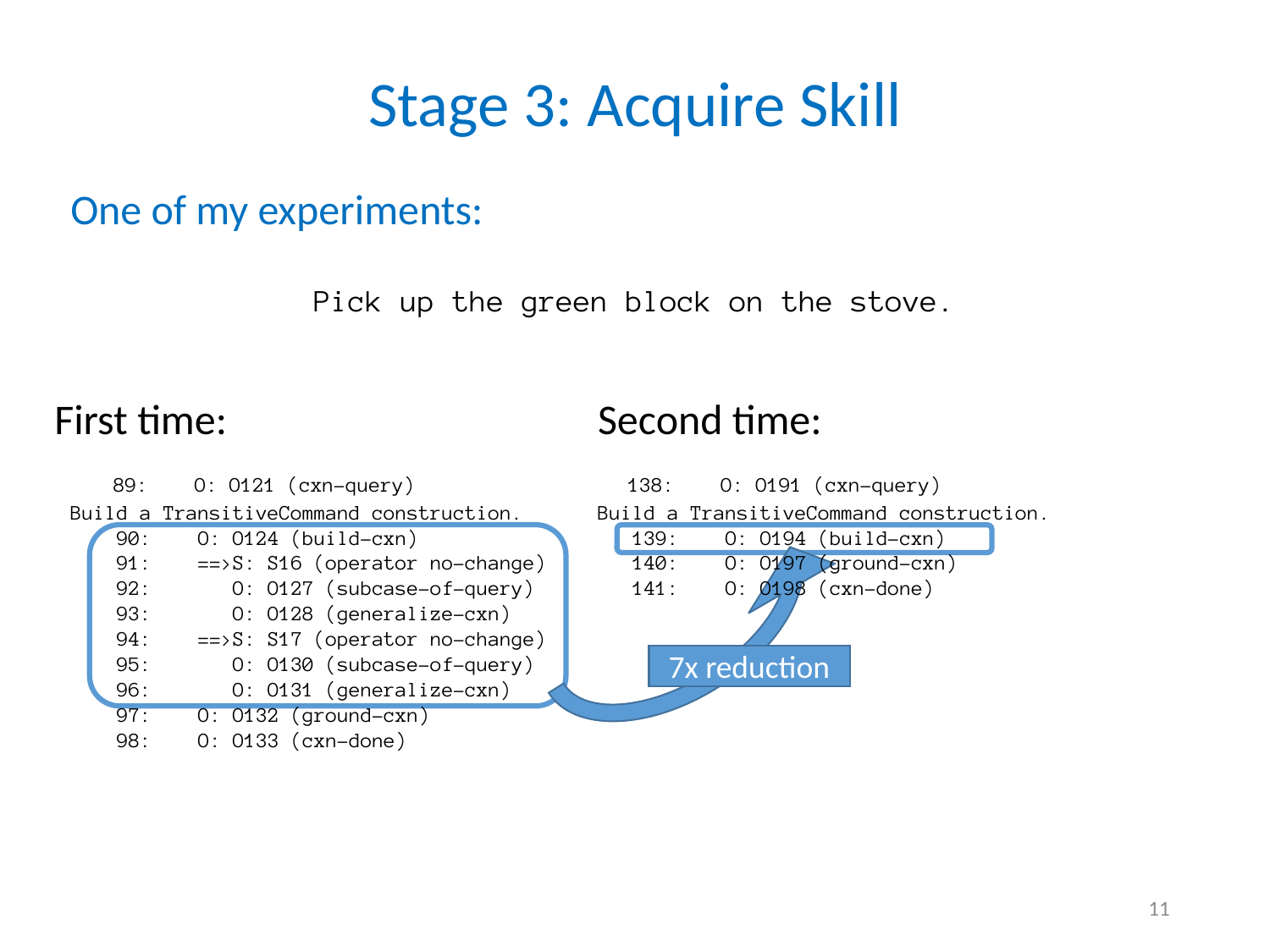

# Stage 3: Acquire Skill
One of my experiments:
Pick up the green block on the stove.
First time:
      89:    O: O121 (cxn-query)
Build a TransitiveCommand construction.
    90:    O: O124 (build-cxn)
    91:    ==>S: S16 (operator no-change)
    92:       O: O127 (subcase-of-query)
    93:       O: O128 (generalize-cxn)
    94:    ==>S: S17 (operator no-change)
    95:       O: O130 (subcase-of-query)
    96:       O: O131 (generalize-cxn)
    97:    O: O132 (ground-cxn)
    98:    O: O133 (cxn-done)
Second time:
   138:    O: O191 (cxn-query)
Build a TransitiveCommand construction.
   139:    O: O194 (build-cxn)
   140:    O: O197 (ground-cxn)
   141:    O: O198 (cxn-done)

7x reduction

11